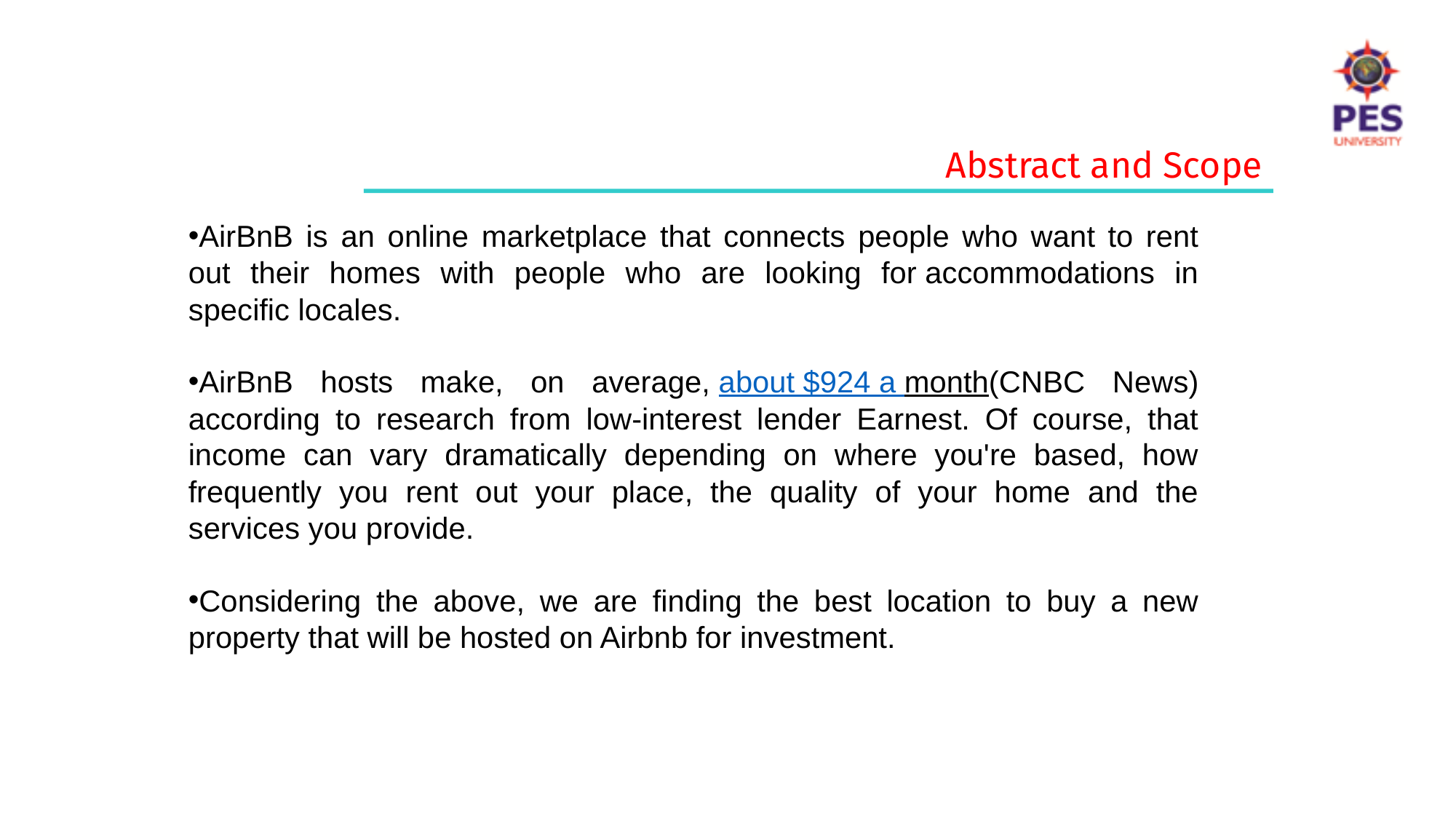

Abstract and Scope

AirBnB is an online marketplace that connects people who want to rent out their homes with people who are looking for accommodations in specific locales.

AirBnB hosts make, on average, about $924 a month(CNBC News) according to research from low-interest lender Earnest. Of course, that income can vary dramatically depending on where you're based, how frequently you rent out your place, the quality of your home and the services you provide.

Considering the above, we are finding the best location to buy a new property that will be hosted on Airbnb for investment.